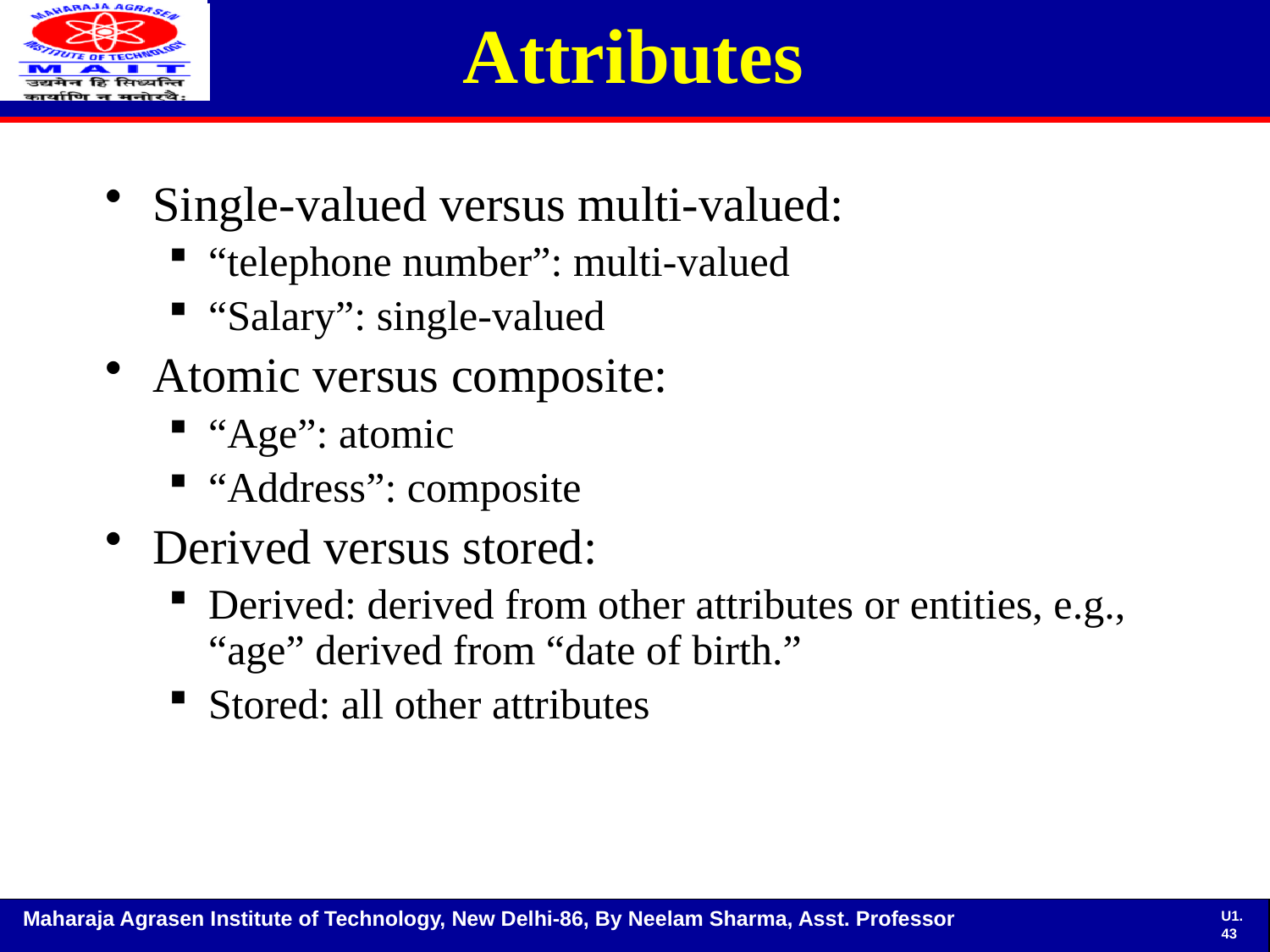

# Attributes
Single-valued versus multi-valued:
“telephone number”: multi-valued
“Salary”: single-valued
Atomic versus composite:
“Age”: atomic
“Address”: composite
Derived versus stored:
Derived: derived from other attributes or entities, e.g., “age” derived from “date of birth.”
Stored: all other attributes